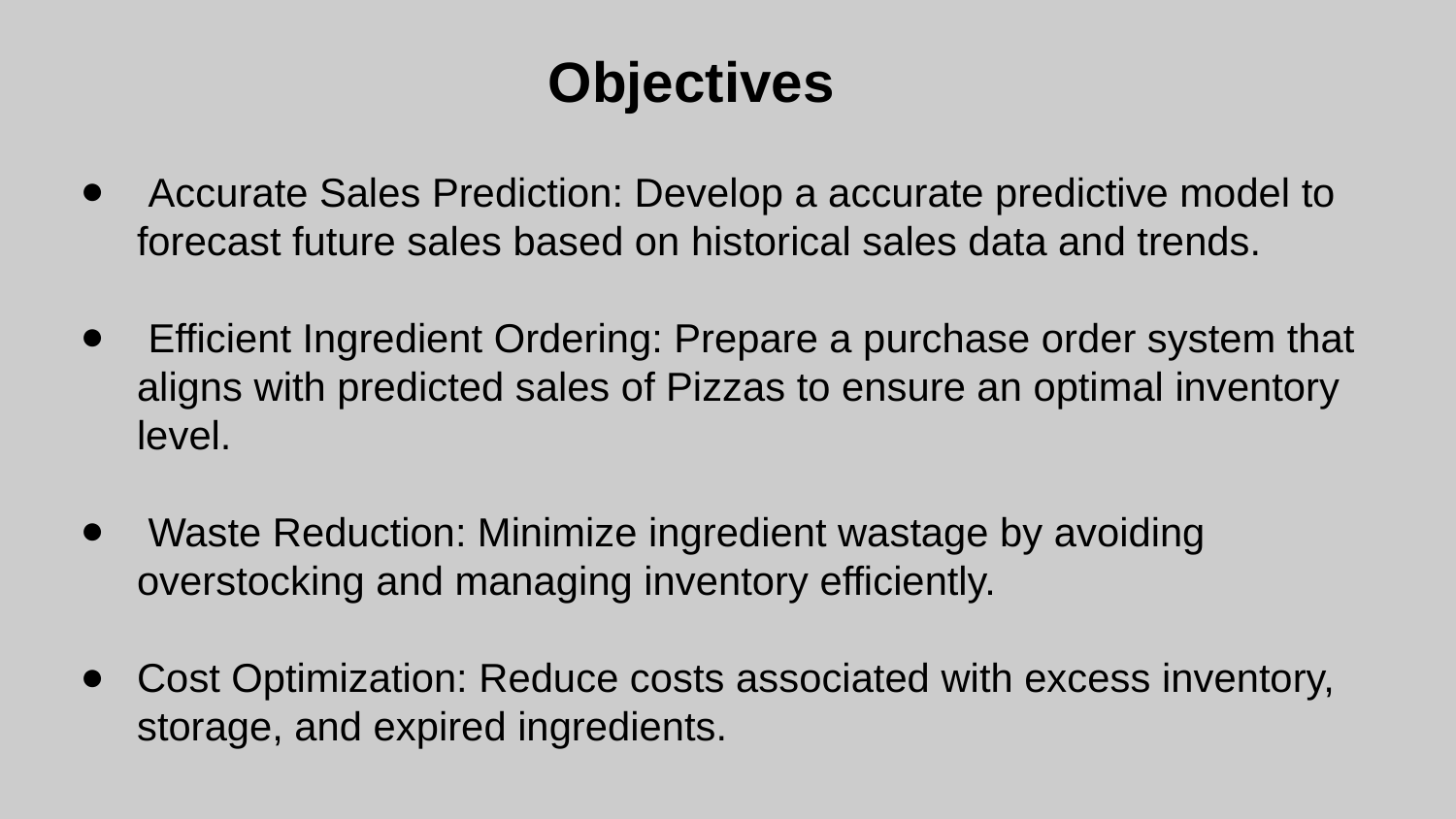

Objectives
# Accurate Sales Prediction: Develop a accurate predictive model to forecast future sales based on historical sales data and trends.

 Efficient Ingredient Ordering: Prepare a purchase order system that aligns with predicted sales of Pizzas to ensure an optimal inventory level.

 Waste Reduction: Minimize ingredient wastage by avoiding overstocking and managing inventory efficiently.

Cost Optimization: Reduce costs associated with excess inventory, storage, and expired ingredients.